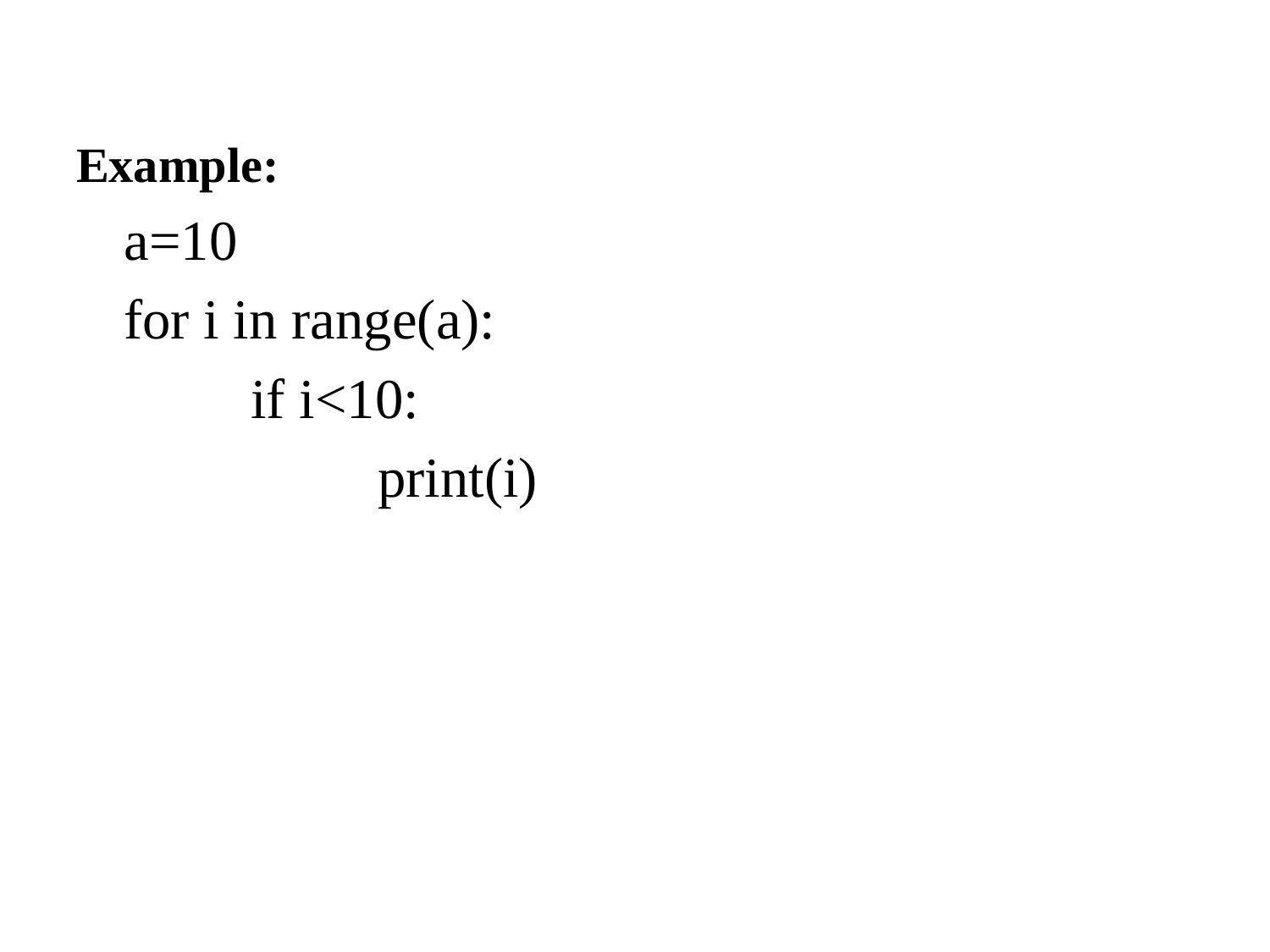

Example:
	a=10
	for i in range(a):
		if i<10:
			print(i)